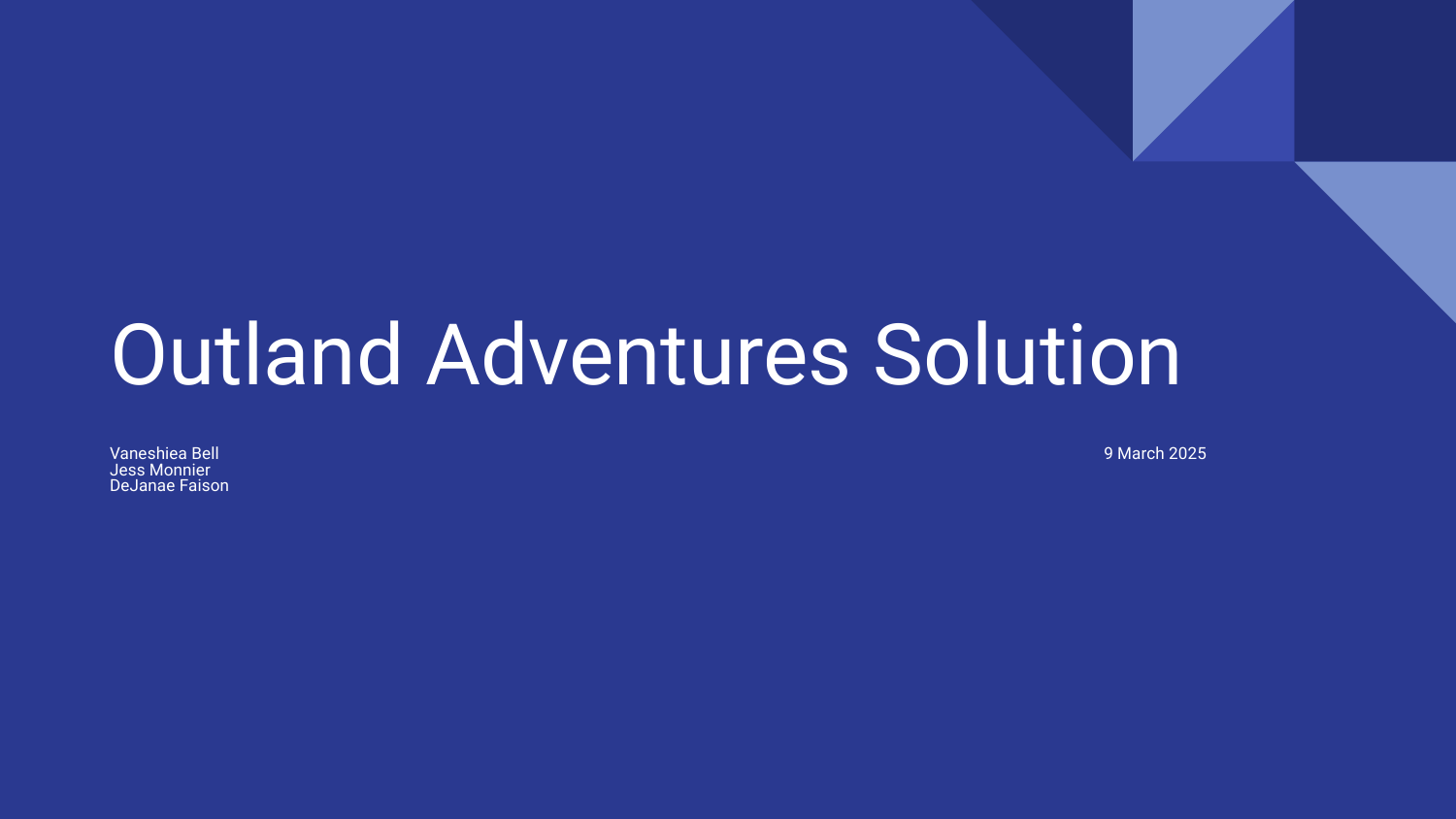

# Outland Adventures Solution
Vaneshiea Bell                                                                                                                                                                                                                       9 March 2025
Jess Monnier
DeJanae Faison